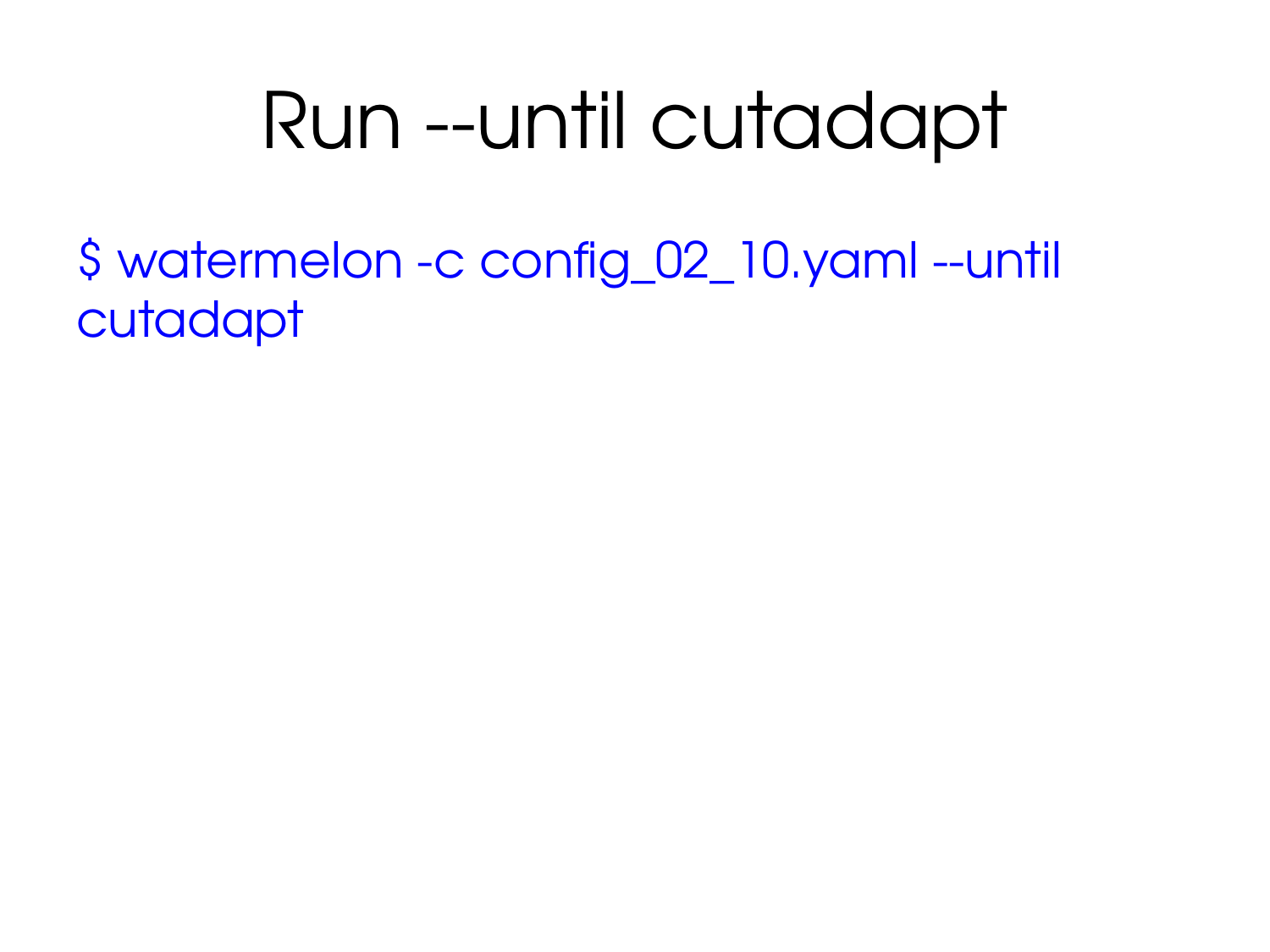

# Run --until cutadapt
$ watermelon -c config_02_10.yaml --until cutadapt